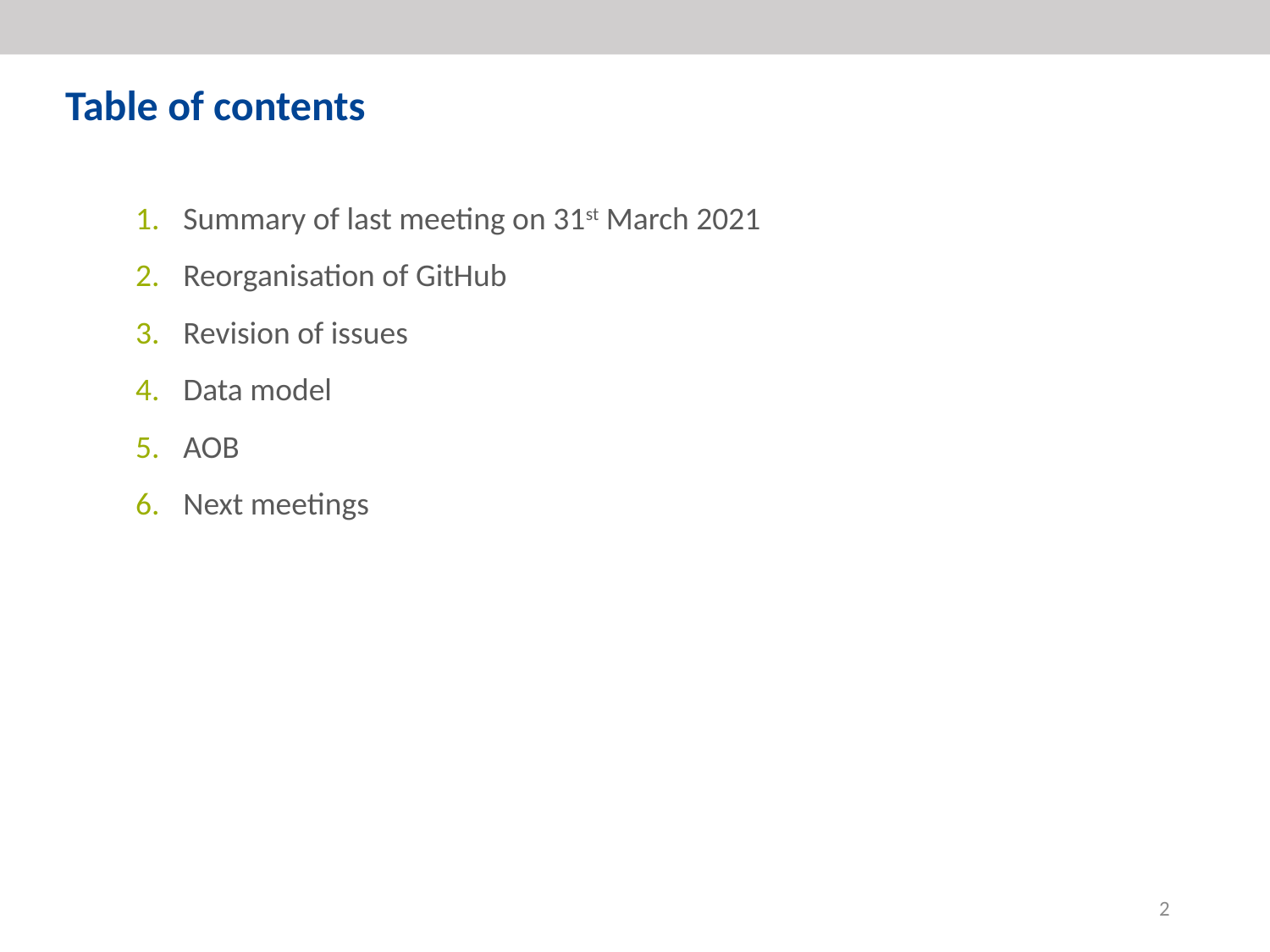

Table of contents
Summary of last meeting on 31st March 2021
Reorganisation of GitHub
Revision of issues
Data model
AOB
Next meetings
2